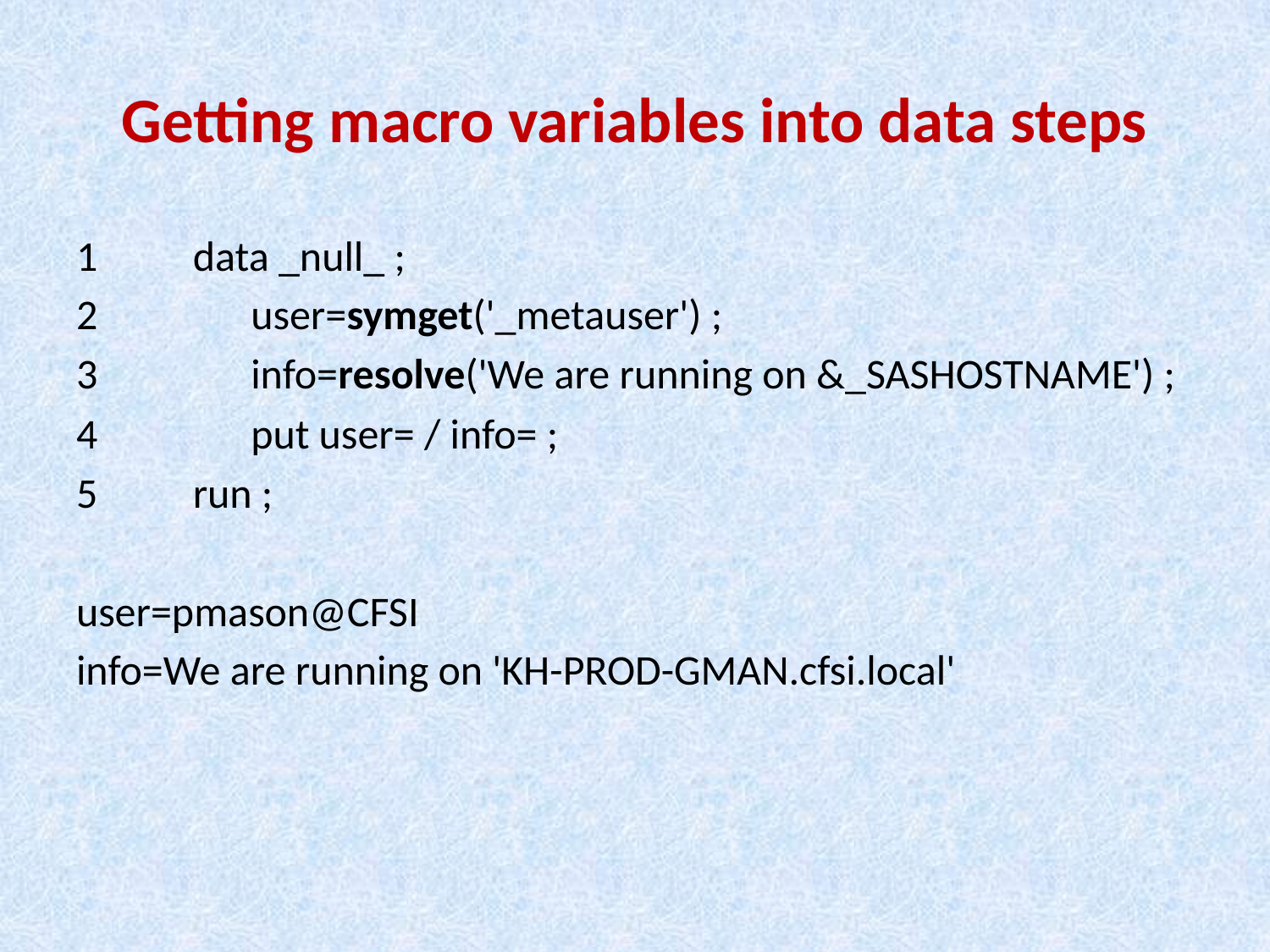

# Getting macro variables into data steps
1          data _null_ ;
2          	user=symget('_metauser') ;
3          	info=resolve('We are running on &_SASHOSTNAME') ;
4          	put user= / info= ;
5          run ;

user=pmason@CFSI
info=We are running on 'KH-PROD-GMAN.cfsi.local'